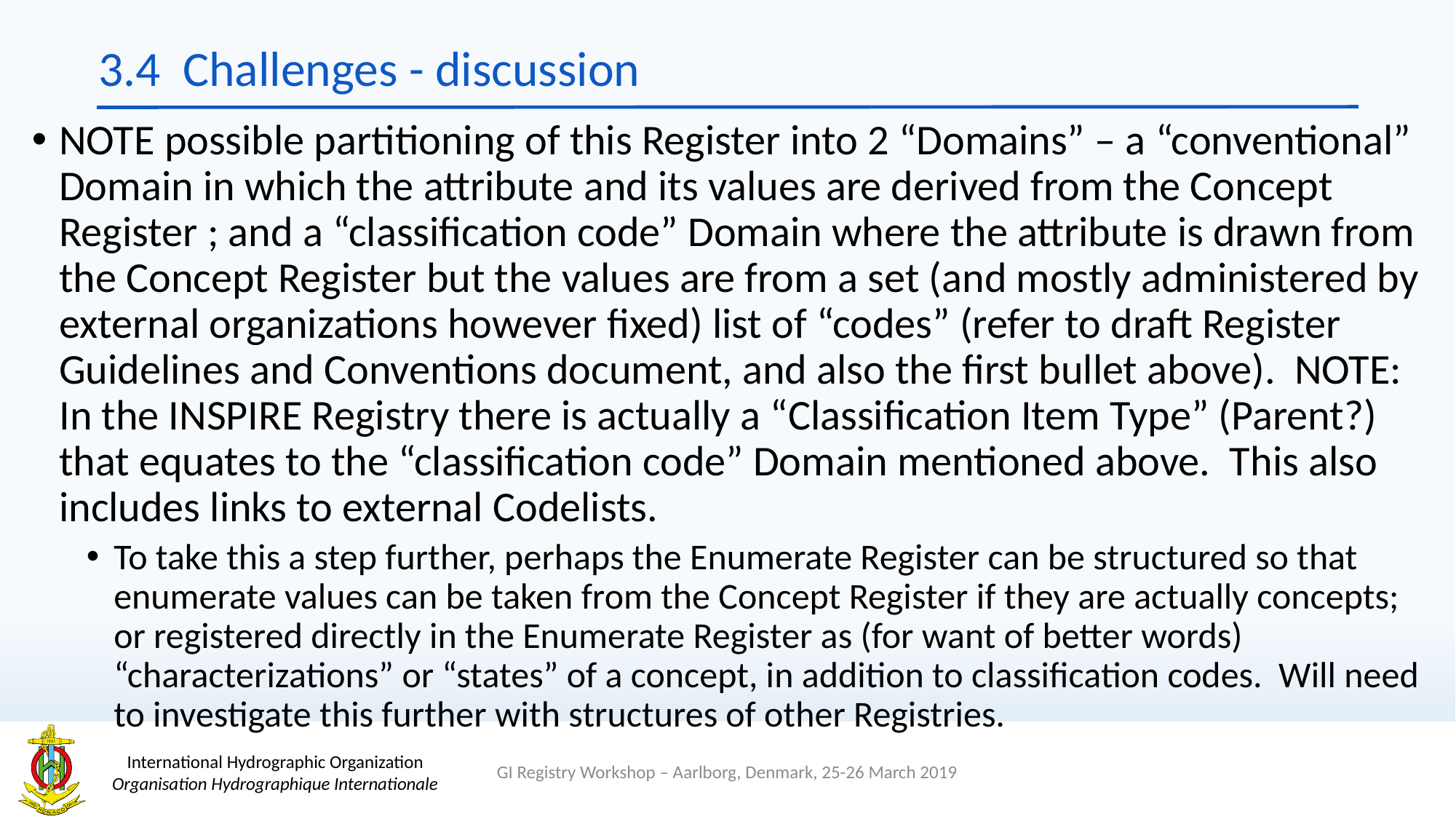

# 3.4  Challenges - discussion
NOTE possible partitioning of this Register into 2 “Domains” – a “conventional” Domain in which the attribute and its values are derived from the Concept Register ; and a “classification code” Domain where the attribute is drawn from the Concept Register but the values are from a set (and mostly administered by external organizations however fixed) list of “codes” (refer to draft Register Guidelines and Conventions document, and also the first bullet above).  NOTE:  In the INSPIRE Registry there is actually a “Classification Item Type” (Parent?) that equates to the “classification code” Domain mentioned above.  This also includes links to external Codelists.
To take this a step further, perhaps the Enumerate Register can be structured so that enumerate values can be taken from the Concept Register if they are actually concepts; or registered directly in the Enumerate Register as (for want of better words) “characterizations” or “states” of a concept, in addition to classification codes.  Will need to investigate this further with structures of other Registries.
GI Registry Workshop – Aarlborg, Denmark, 25-26 March 2019